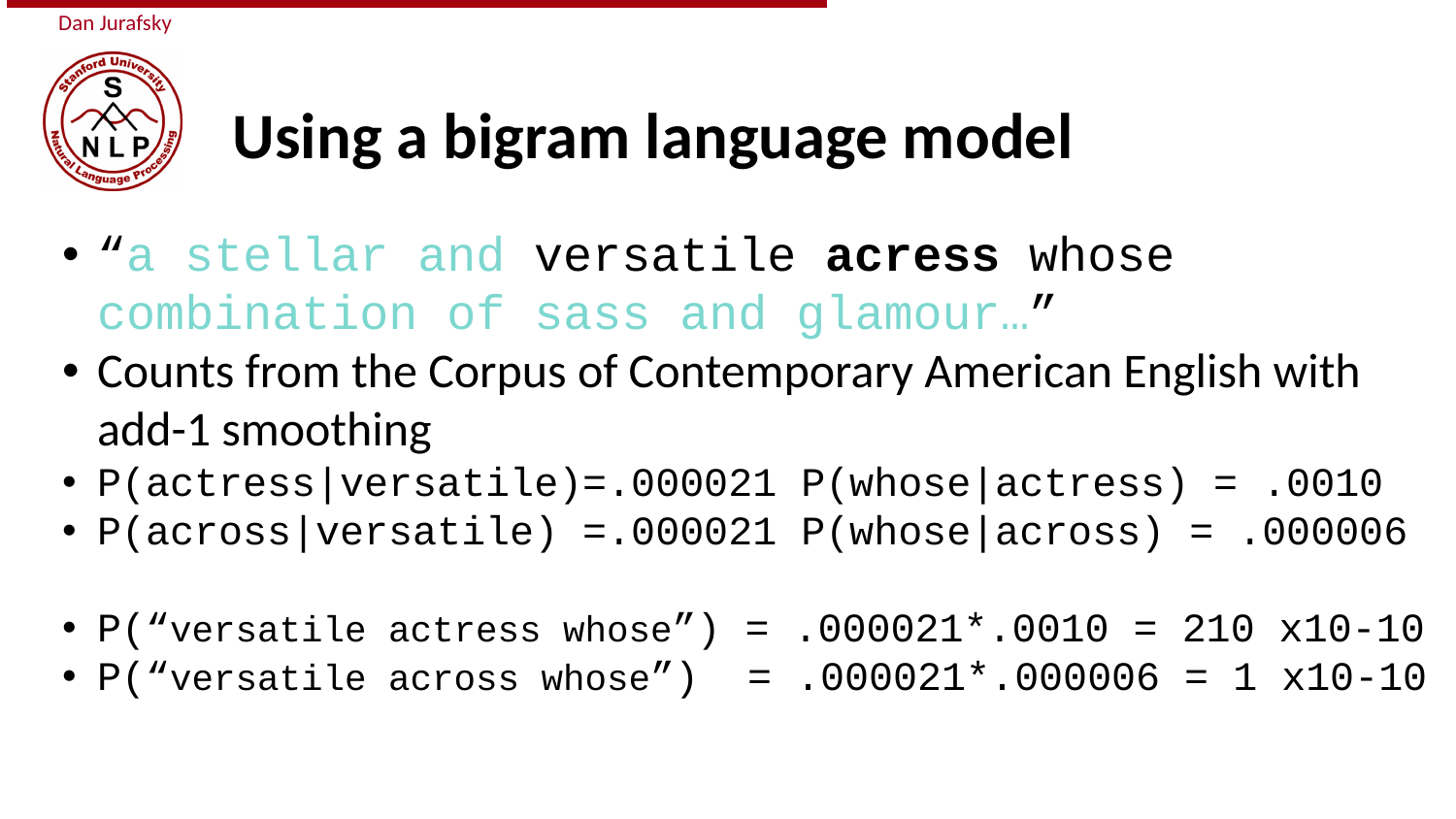

28
Using a bigram language model
“a stellar and versatile acress whose combination of sass and glamour…”
Counts from the Corpus of Contemporary American English with add-1 smoothing
P(actress|versatile)=.000021 P(whose|actress) = .0010
P(across|versatile) =.000021 P(whose|across) = .000006

P(“versatile actress whose”) = .000021*.0010 = 210 x10-10
P(“versatile across whose”)  = .000021*.000006 = 1 x10-10